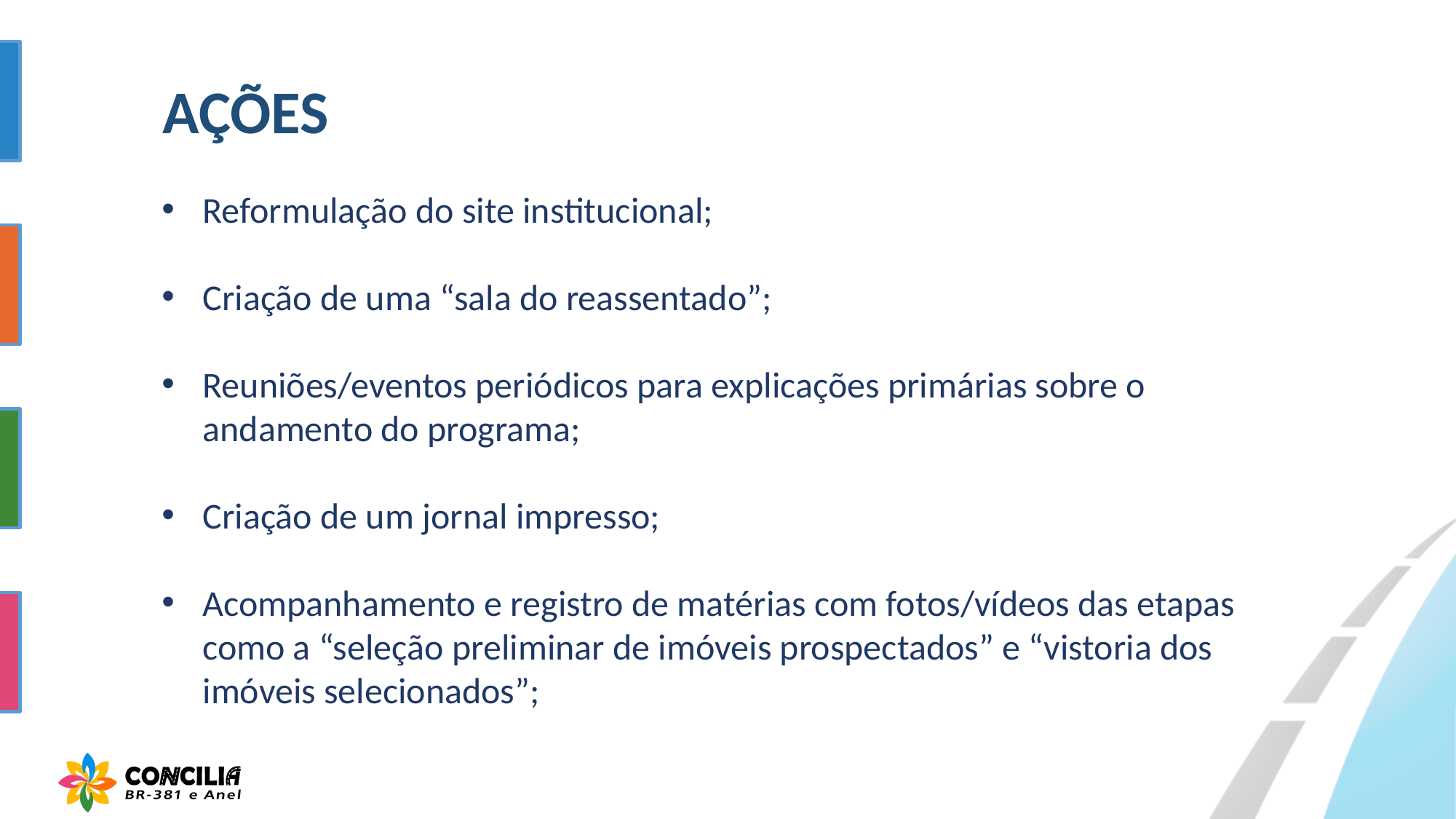

AÇÕES
Reformulação do site institucional;

Criação de uma “sala do reassentado”;

Reuniões/eventos periódicos para explicações primárias sobre o andamento do programa;

Criação de um jornal impresso;

Acompanhamento e registro de matérias com fotos/vídeos das etapas como a “seleção preliminar de imóveis prospectados” e “vistoria dos imóveis selecionados”;